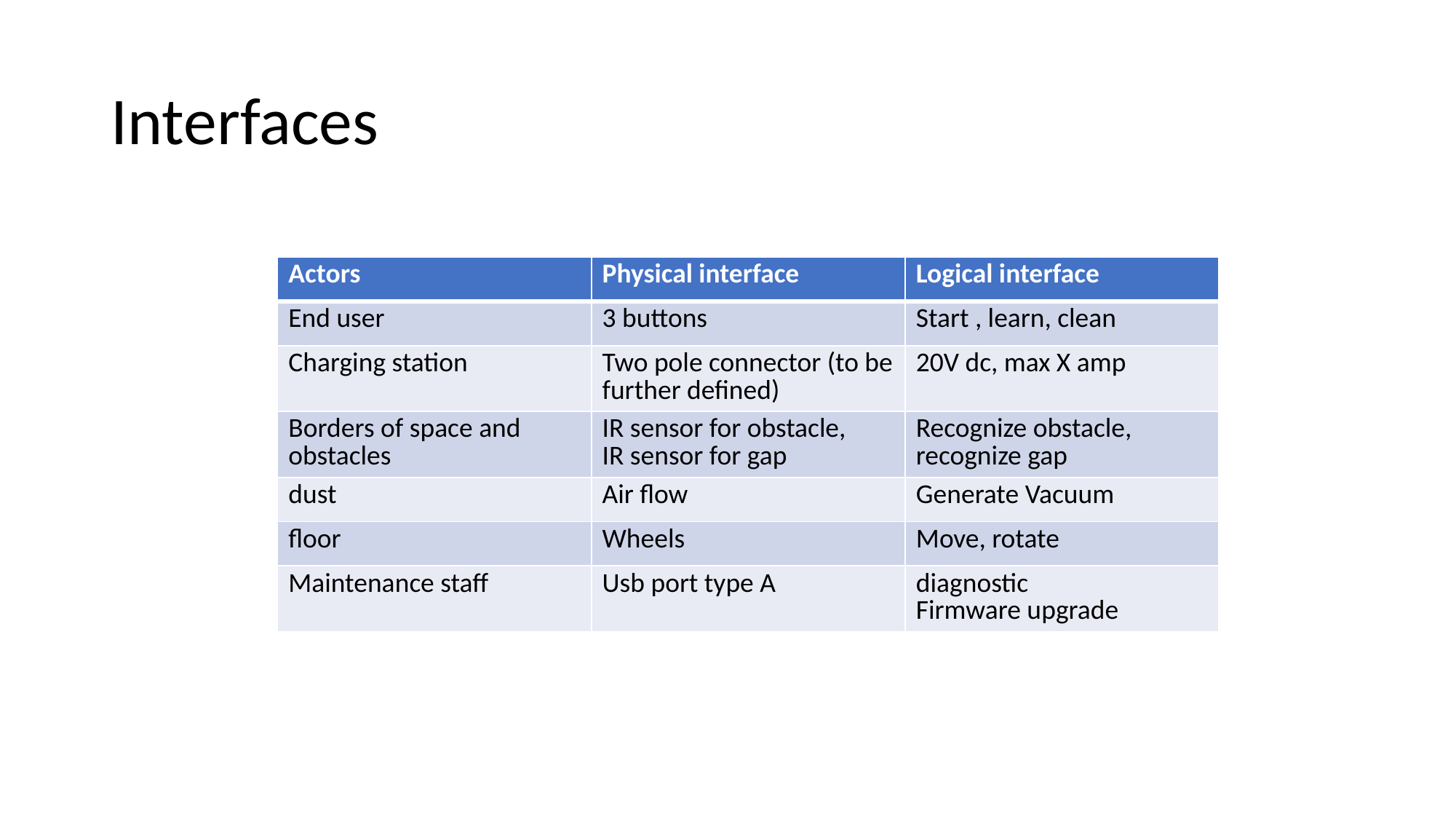

# Interfaces

| Actors | Physical interface | Logical interface |
| --- | --- | --- |
| End user | 3 buttons | Start , learn, clean |
| Charging station | Two pole connector (to be further defined) | 20V dc, max X amp |
| Borders of space and obstacles | IR sensor for obstacle, IR sensor for gap | Recognize obstacle, recognize gap |
| dust | Air flow | Generate Vacuum |
| floor | Wheels | Move, rotate |
| Maintenance staff | Usb port type A | diagnostic Firmware upgrade |